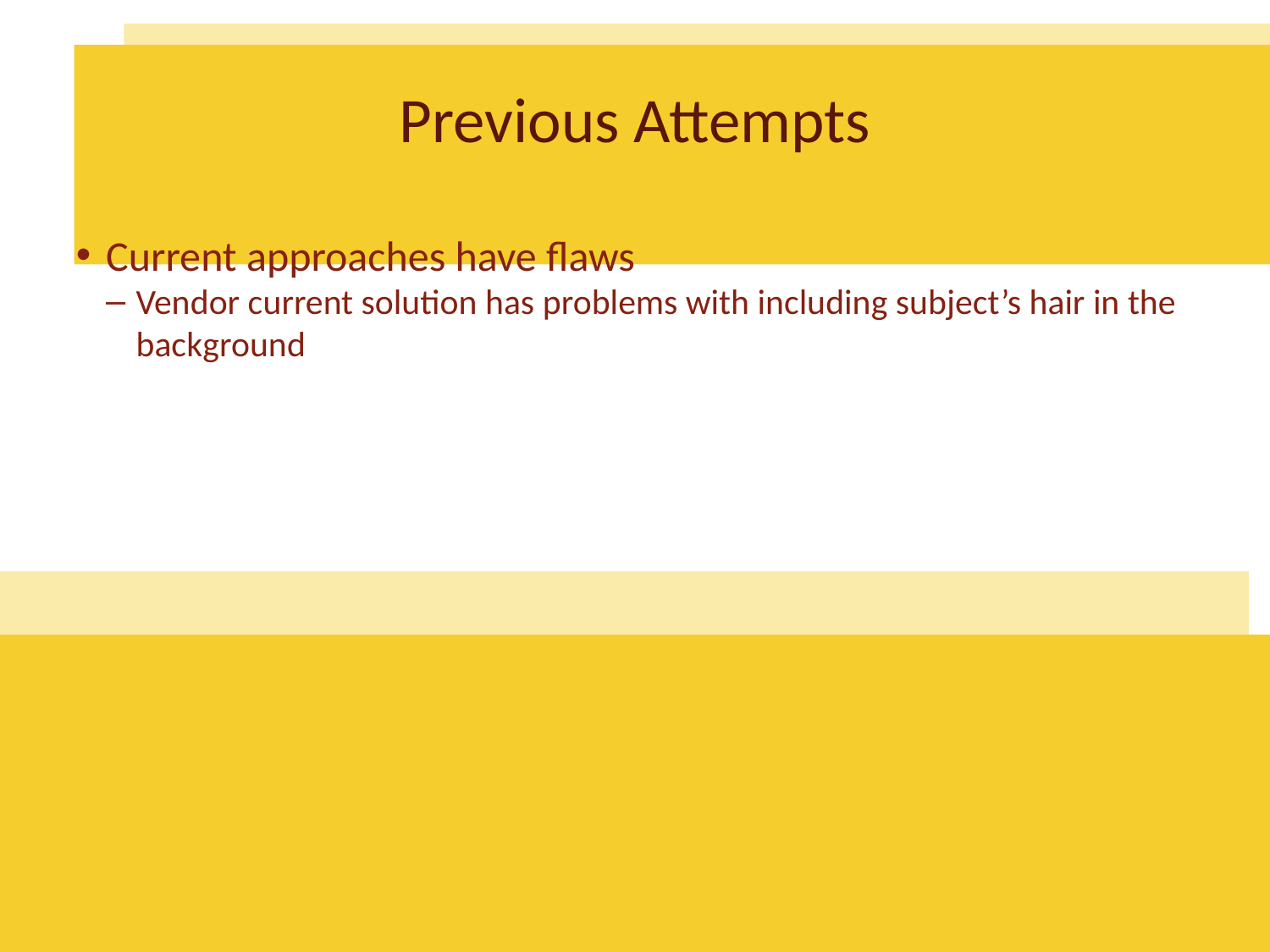

Previous Attempts
Current approaches have flaws
Vendor current solution has problems with including subject’s hair in the background